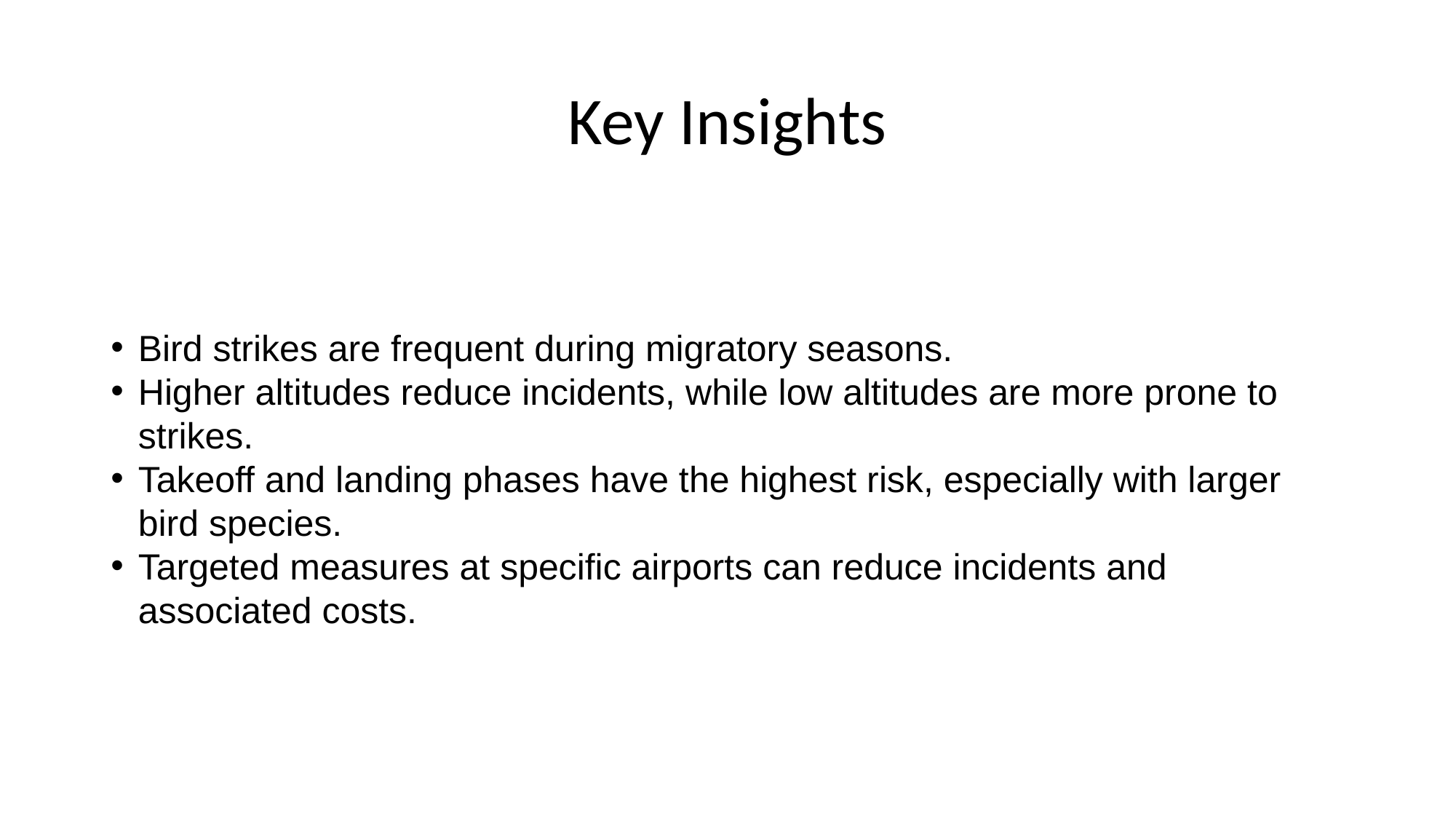

# Key Insights
Bird strikes are frequent during migratory seasons.
Higher altitudes reduce incidents, while low altitudes are more prone to strikes.
Takeoff and landing phases have the highest risk, especially with larger bird species.
Targeted measures at specific airports can reduce incidents and associated costs.